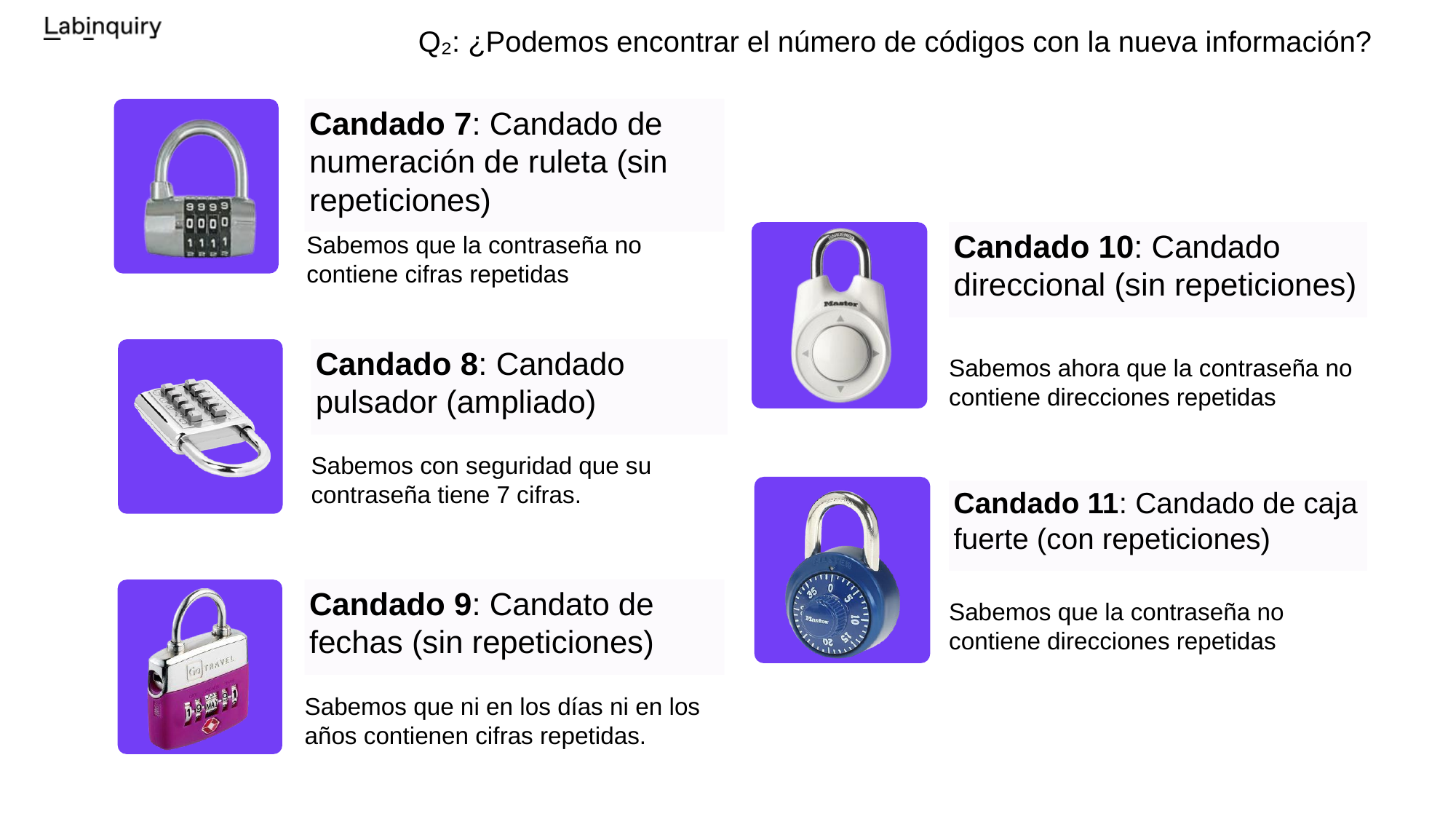

Q₂: ¿Podemos encontrar el número de códigos con la nueva información?

Candado 7: Candado de numeración de ruleta (sin repeticiones)

Candado 10: Candado direccional (sin repeticiones)

Sabemos que la contraseña no contiene cifras repetidas

Candado 8: Candado pulsador (ampliado)

Sabemos ahora que la contraseña no contiene direcciones repetidas
Sabemos con seguridad que su contraseña tiene 7 cifras.

Candado 11: Candado de caja fuerte (con repeticiones)

Candado 9: Candato de fechas (sin repeticiones)

Sabemos que la contraseña no contiene direcciones repetidas
Sabemos que ni en los días ni en los años contienen cifras repetidas.